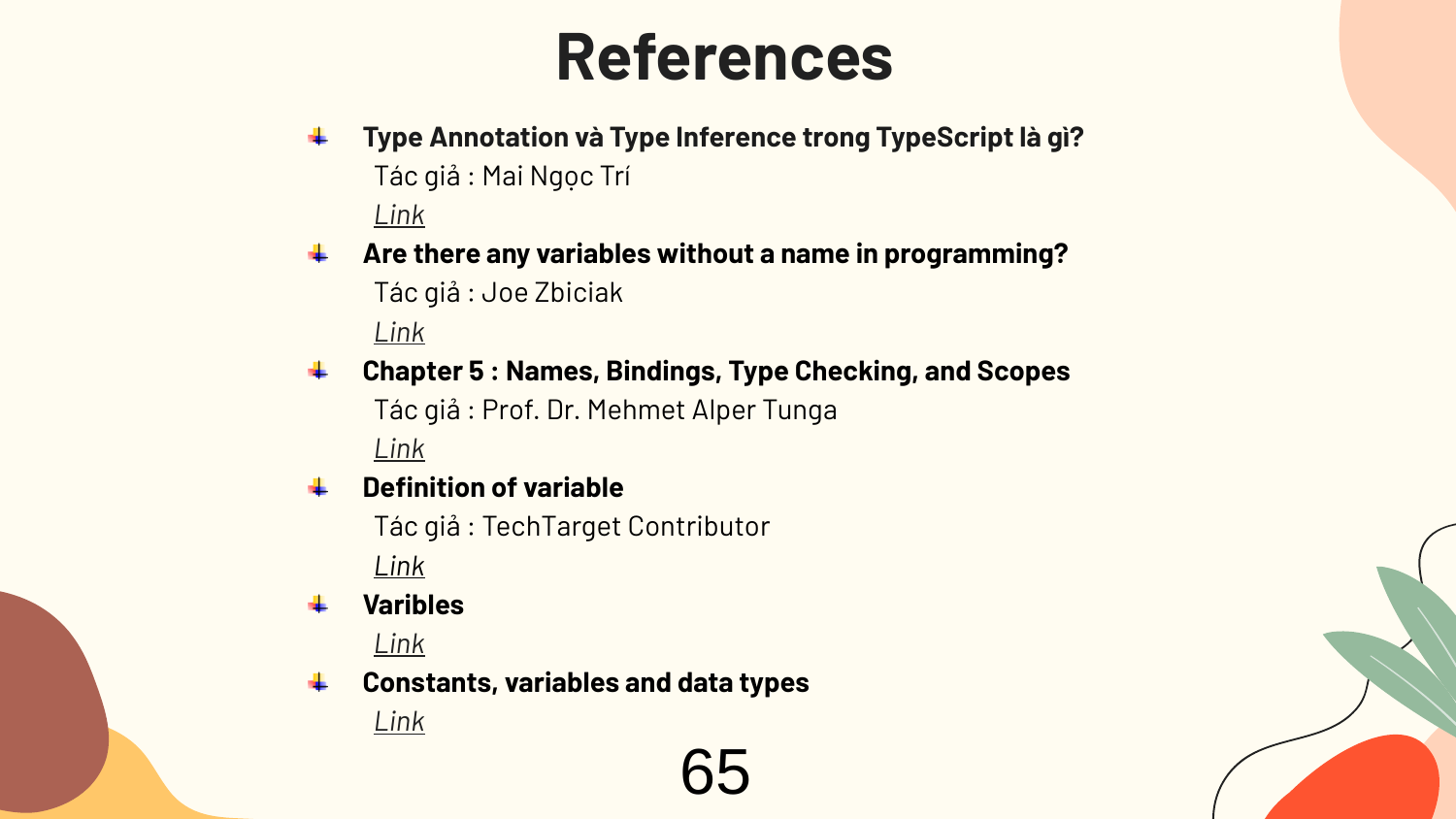

# References
Type Annotation và Type Inference trong TypeScript là gì?
Tác giả : Mai Ngọc Trí
	Link
Are there any variables without a name in programming?
Tác giả : Joe Zbiciak
Link
Chapter 5 : Names, Bindings, Type Checking, and Scopes
Tác giả : Prof. Dr. Mehmet Alper Tunga
Link
Definition of variable
Tác giả : TechTarget Contributor
Link
Varibles
Link
Constants, variables and data types
Link
65